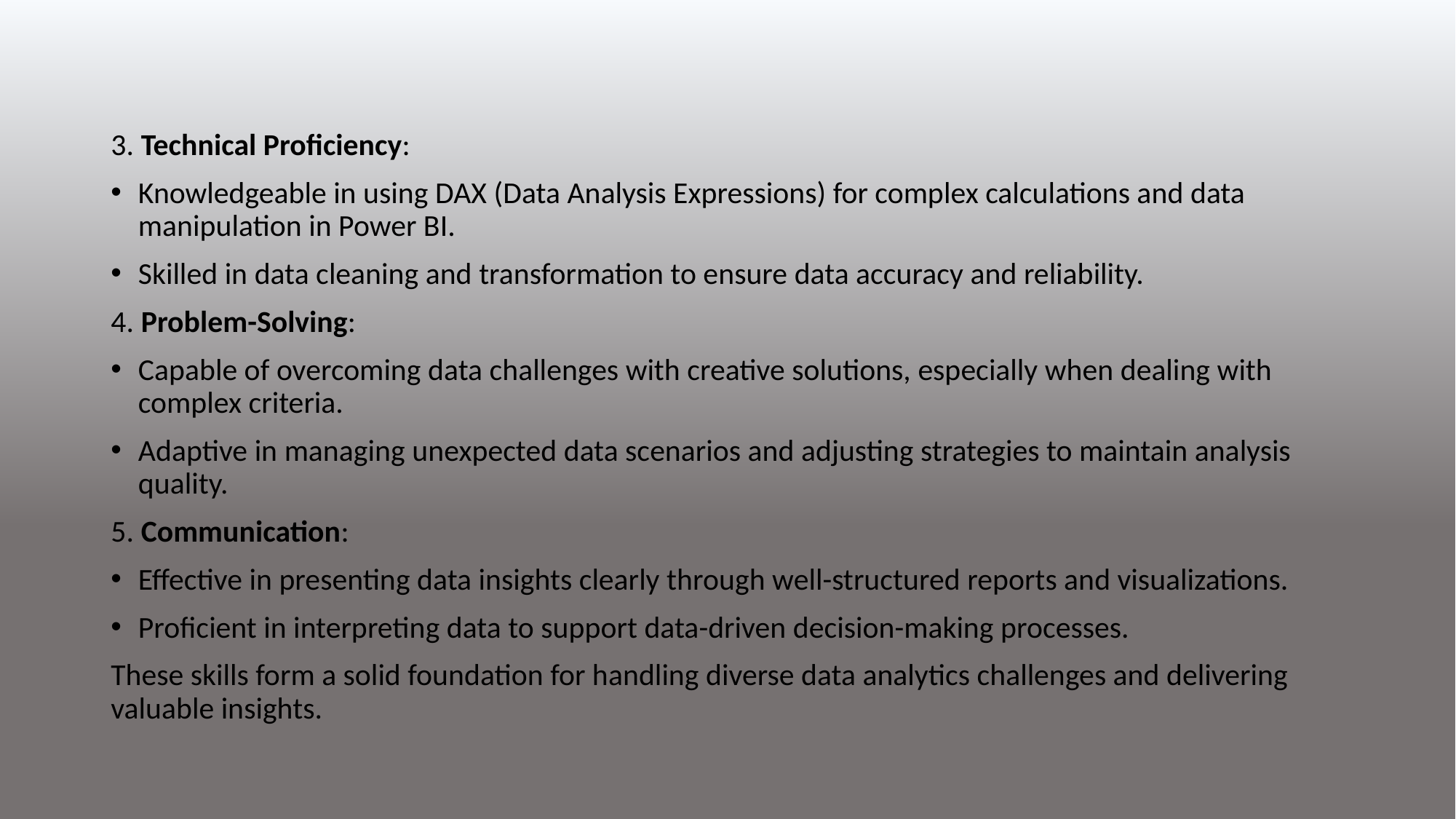

3. Technical Proficiency:
Knowledgeable in using DAX (Data Analysis Expressions) for complex calculations and data manipulation in Power BI.
Skilled in data cleaning and transformation to ensure data accuracy and reliability.
4. Problem-Solving:
Capable of overcoming data challenges with creative solutions, especially when dealing with complex criteria.
Adaptive in managing unexpected data scenarios and adjusting strategies to maintain analysis quality.
5. Communication:
Effective in presenting data insights clearly through well-structured reports and visualizations.
Proficient in interpreting data to support data-driven decision-making processes.
These skills form a solid foundation for handling diverse data analytics challenges and delivering valuable insights.